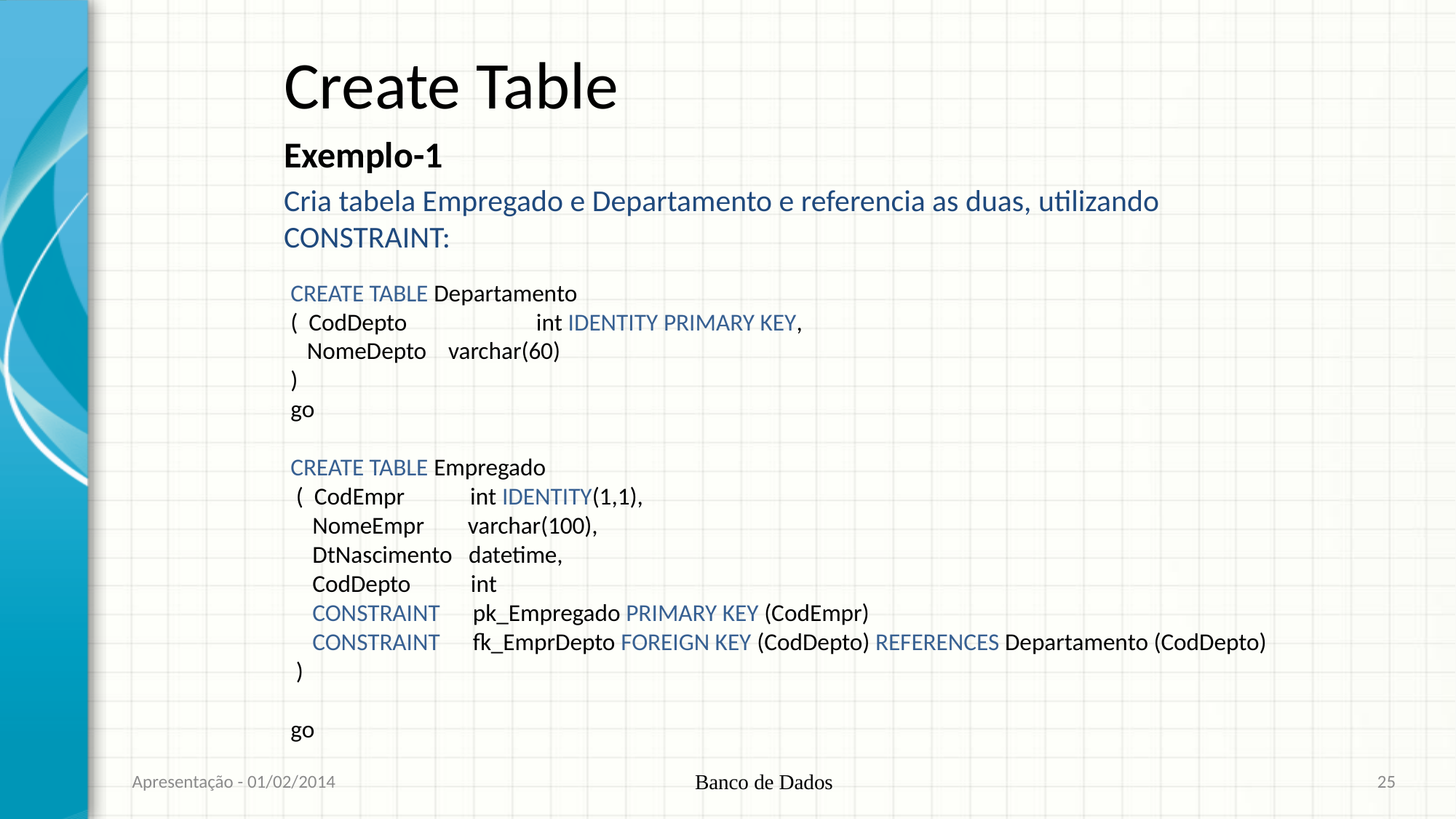

# Create Table
Exemplo-1
Cria tabela Empregado e Departamento e referencia as duas, utilizando CONSTRAINT:
CREATE TABLE Departamento
(  CodDepto	     int IDENTITY PRIMARY KEY,
   NomeDepto    varchar(60)
)
go

CREATE TABLE Empregado
 (  CodEmpr            int IDENTITY(1,1),
    NomeEmpr        varchar(100),
    DtNascimento   datetime,
    CodDepto           int
    CONSTRAINT      pk_Empregado PRIMARY KEY (CodEmpr)
    CONSTRAINT      fk_EmprDepto FOREIGN KEY (CodDepto) REFERENCES Departamento (CodDepto)
 )

go
Apresentação - 01/02/2014
Banco de Dados
25